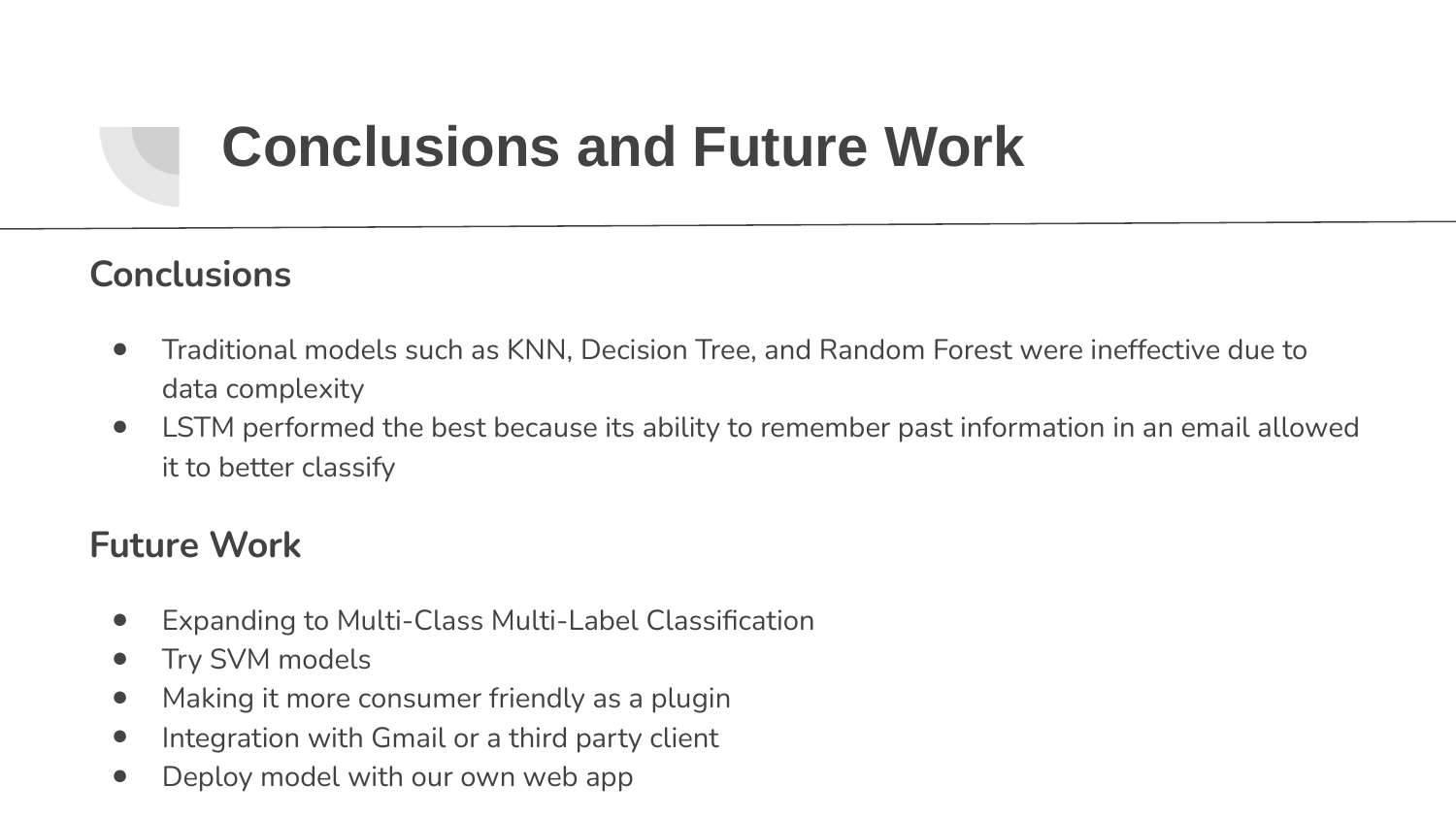

# Conclusions and Future Work
Conclusions
Traditional models such as KNN, Decision Tree, and Random Forest were ineffective due to data complexity
LSTM performed the best because its ability to remember past information in an email allowed it to better classify
Future Work
Expanding to Multi-Class Multi-Label Classification
Try SVM models
Making it more consumer friendly as a plugin
Integration with Gmail or a third party client
Deploy model with our own web app